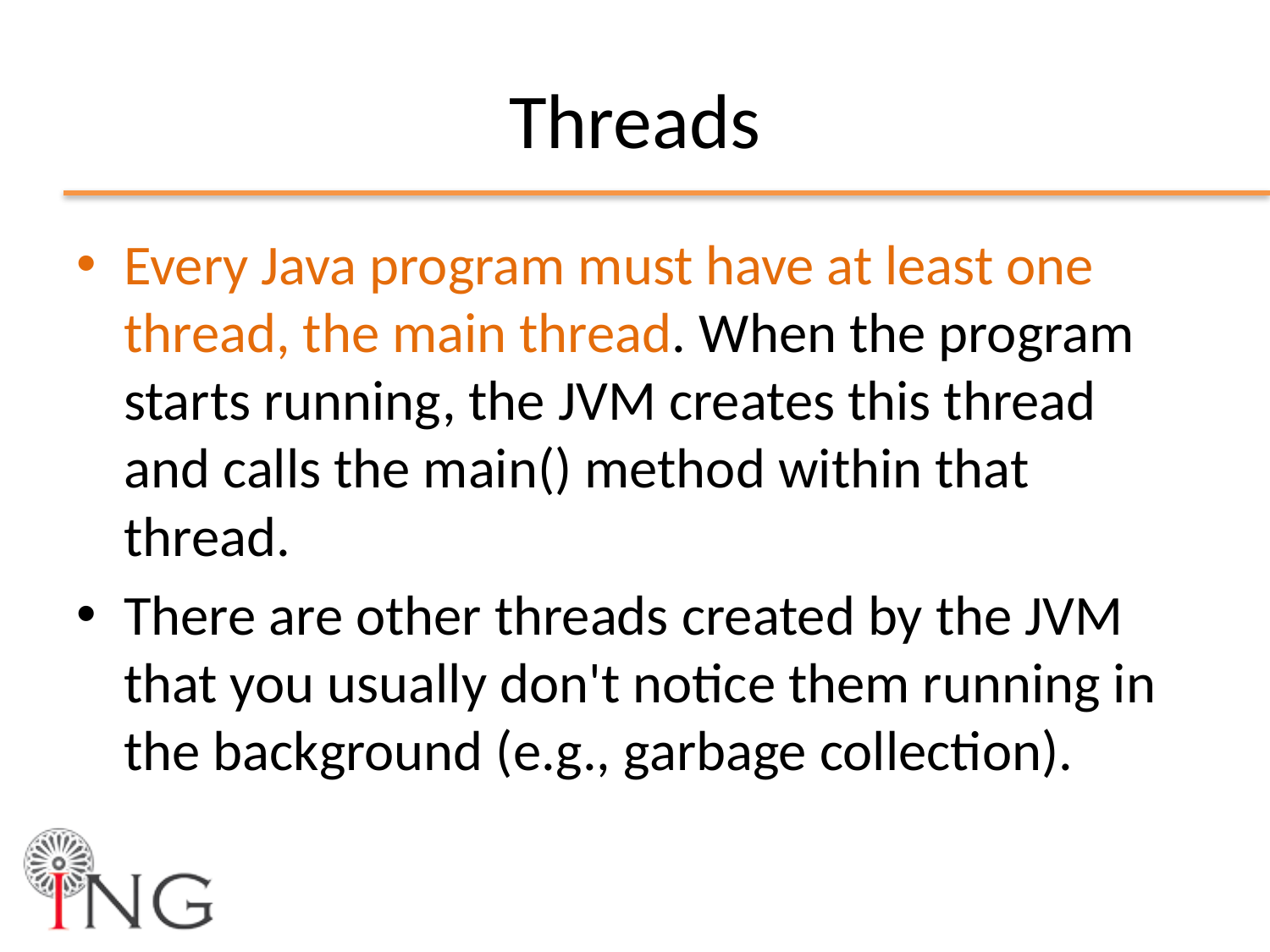

# Threads
Every Java program must have at least one thread, the main thread. When the program starts running, the JVM creates this thread and calls the main() method within that thread.
There are other threads created by the JVM that you usually don't notice them running in the background (e.g., garbage collection).